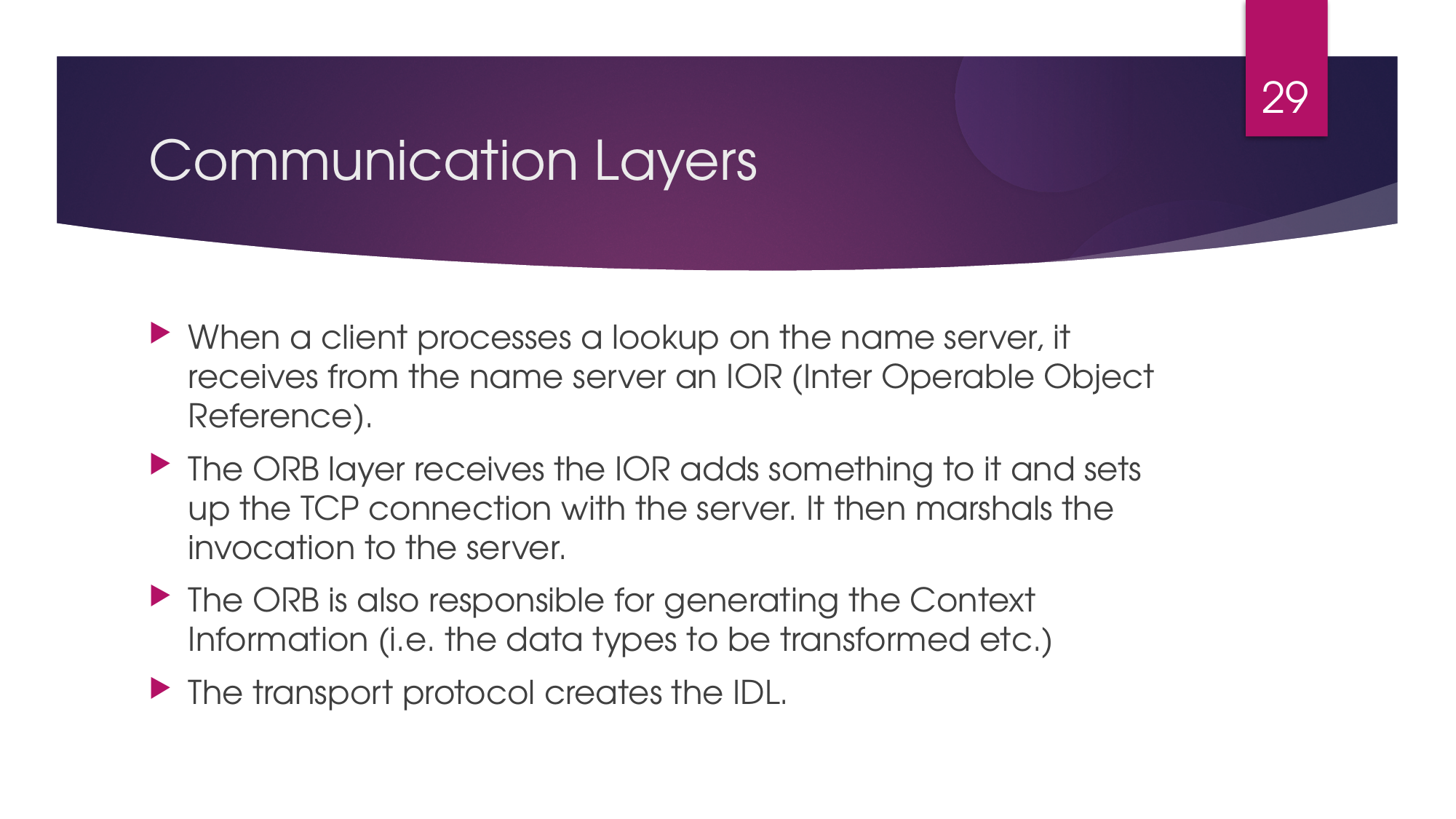

29
Communication Layers
When a client processes a lookup on the name server, it receives from the name server an IOR (Inter Operable Object Reference).
The ORB layer receives the IOR adds something to it and sets up the TCP connection with the server. It then marshals the invocation to the server.
The ORB is also responsible for generating the Context Information (i.e. the data types to be transformed etc.)
The transport protocol creates the IDL.